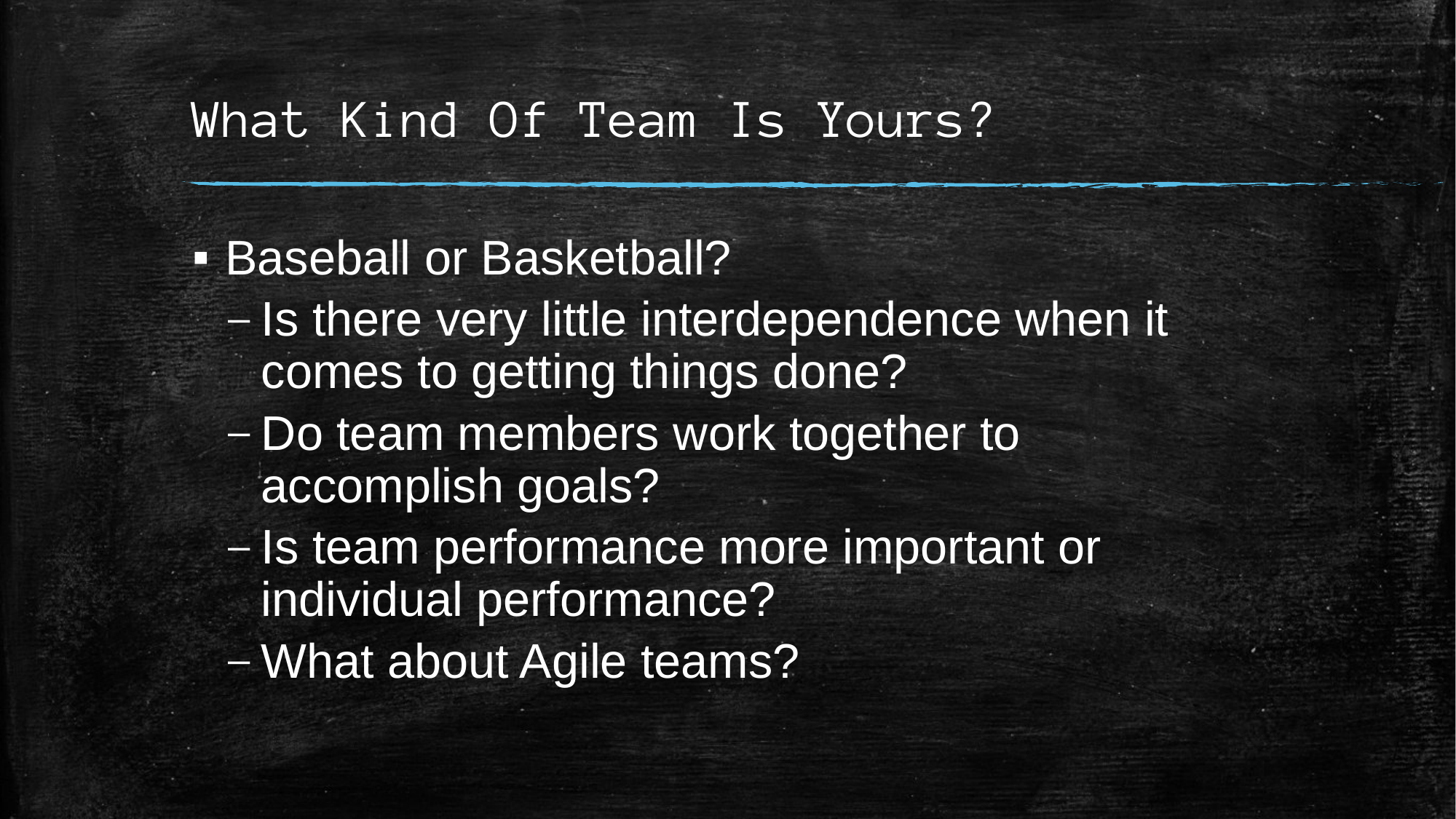

# What Kind Of Team Is Yours?
Baseball or Basketball?
Is there very little interdependence when it comes to getting things done?
Do team members work together to accomplish goals?
Is team performance more important or individual performance?
What about Agile teams?